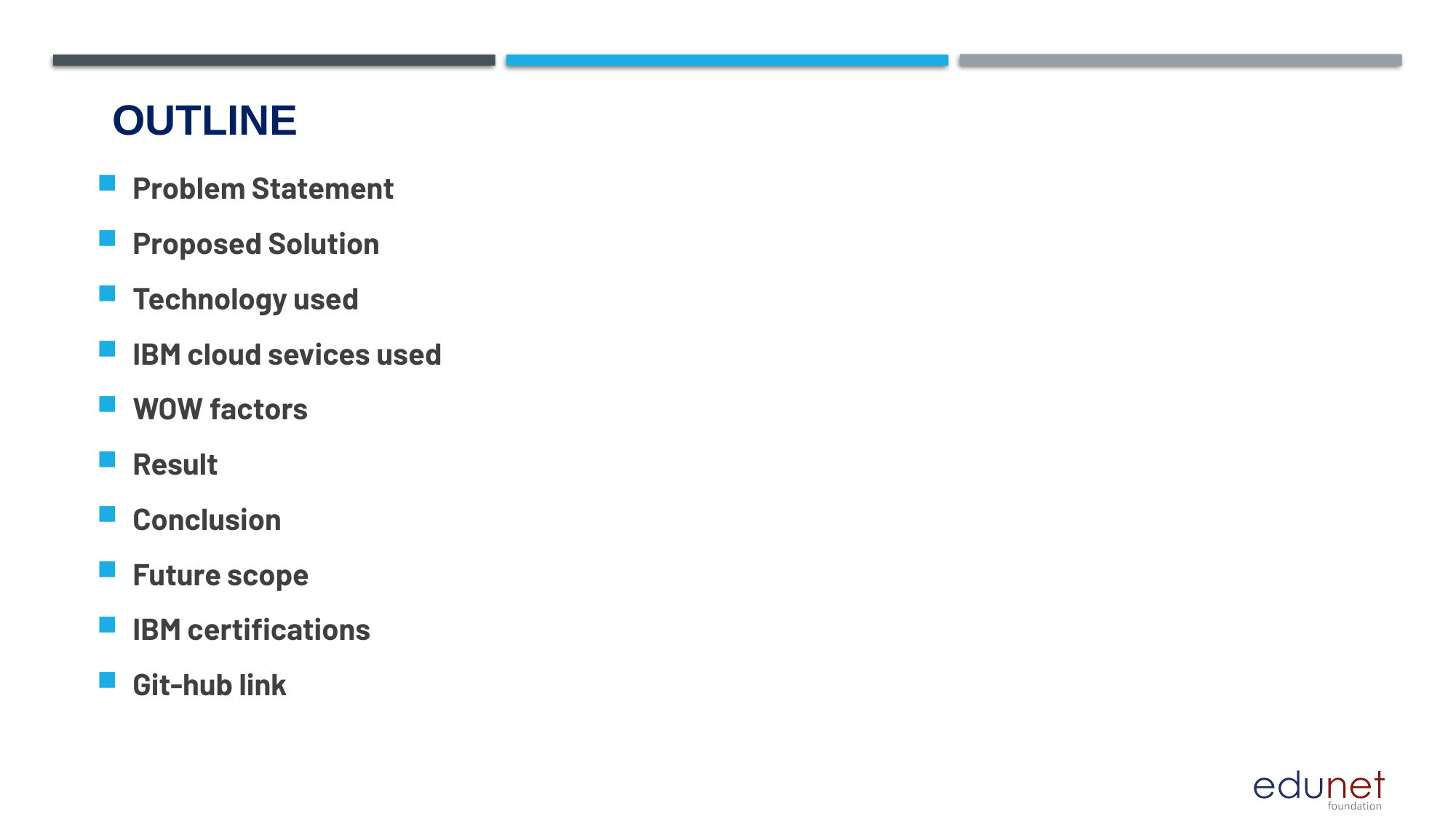

# OUTLINE

Problem Statement
Proposed Solution
Technology used
IBM cloud sevices used
WOW factors
Result
Conclusion
Future scope
IBM certifications
Git-hub link